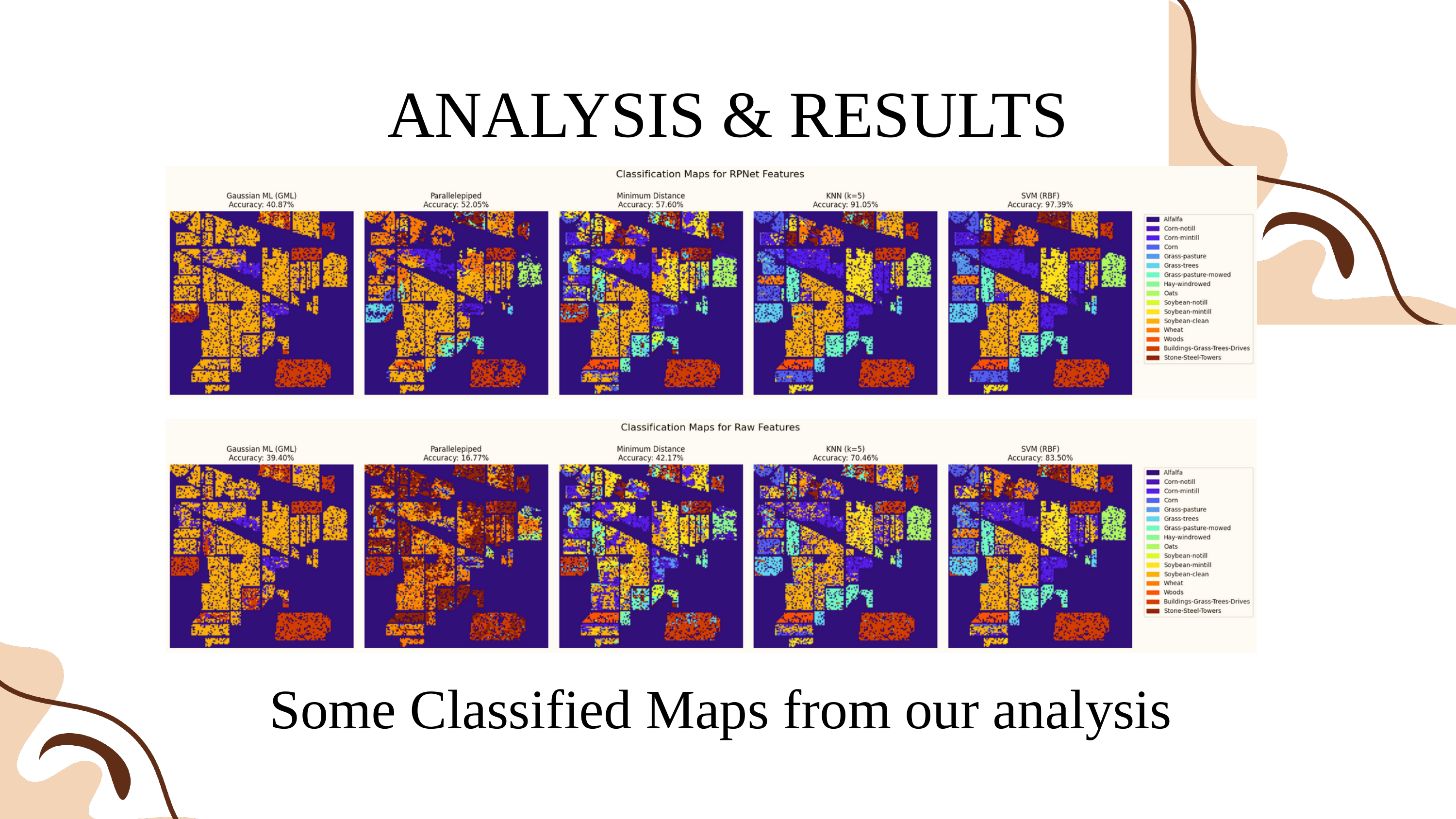

ANALYSIS & RESULTS

Some Classified Maps from our analysis